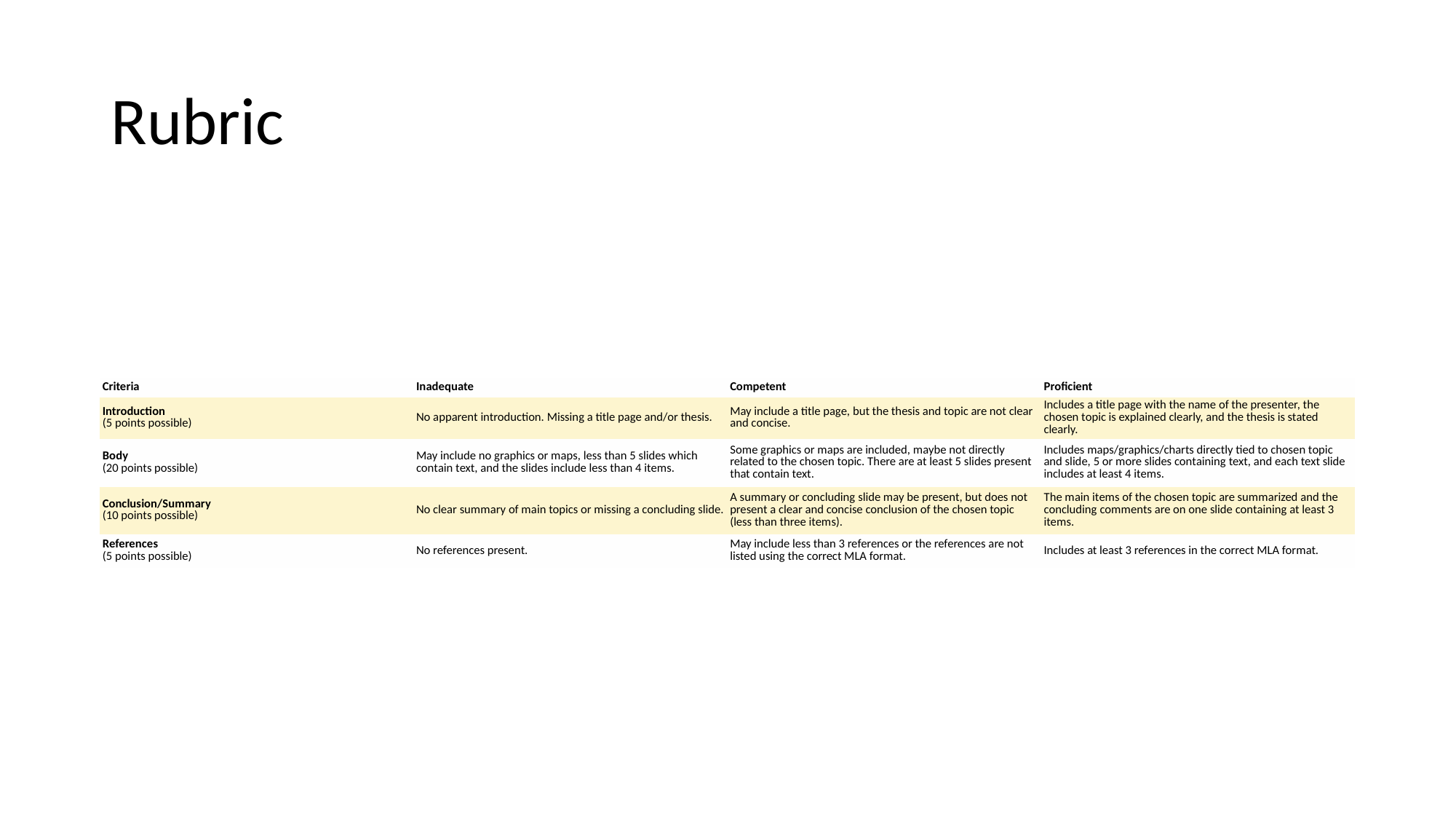

# Rubric
| Criteria | Inadequate | Competent | Proficient |
| --- | --- | --- | --- |
| Introduction (5 points possible) | No apparent introduction. Missing a title page and/or thesis. | May include a title page, but the thesis and topic are not clear and concise. | Includes a title page with the name of the presenter, the chosen topic is explained clearly, and the thesis is stated clearly. |
| Body (20 points possible) | May include no graphics or maps, less than 5 slides which contain text, and the slides include less than 4 items. | Some graphics or maps are included, maybe not directly related to the chosen topic. There are at least 5 slides present that contain text. | Includes maps/graphics/charts directly tied to chosen topic and slide, 5 or more slides containing text, and each text slide includes at least 4 items. |
| Conclusion/Summary (10 points possible) | No clear summary of main topics or missing a concluding slide. | A summary or concluding slide may be present, but does not present a clear and concise conclusion of the chosen topic (less than three items). | The main items of the chosen topic are summarized and the concluding comments are on one slide containing at least 3 items. |
| References (5 points possible) | No references present. | May include less than 3 references or the references are not listed using the correct MLA format. | Includes at least 3 references in the correct MLA format. |